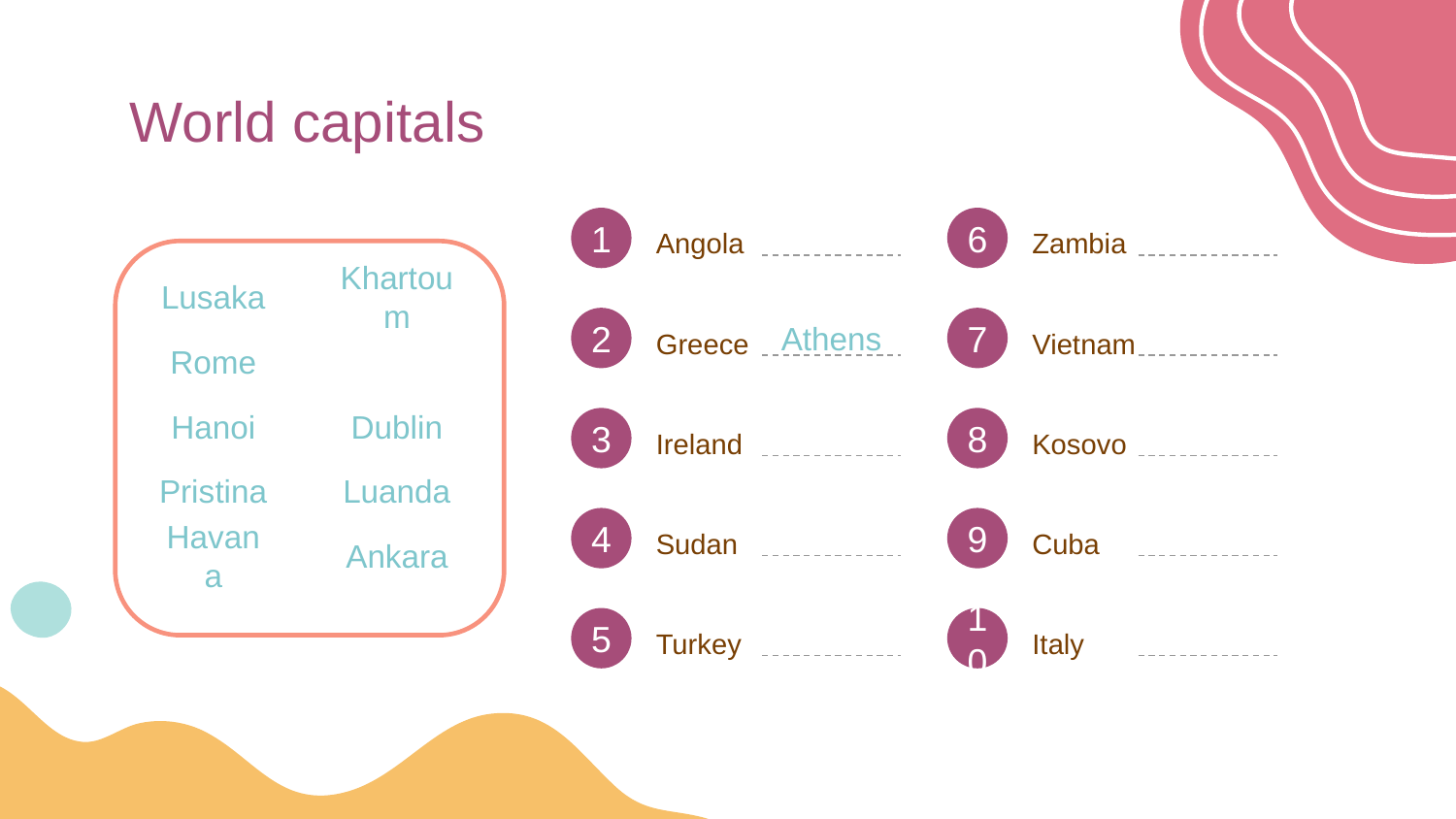

# World capitals

1

6
Angola
Zambia

Lusaka
Khartoum

2

7
Athens
Greece
Vietnam
Rome
Hanoi
Dublin

3

8
Ireland
Kosovo
Pristina
Luanda

4

9
Sudan
Cuba
Havana
Ankara

5

10
Turkey
Italy